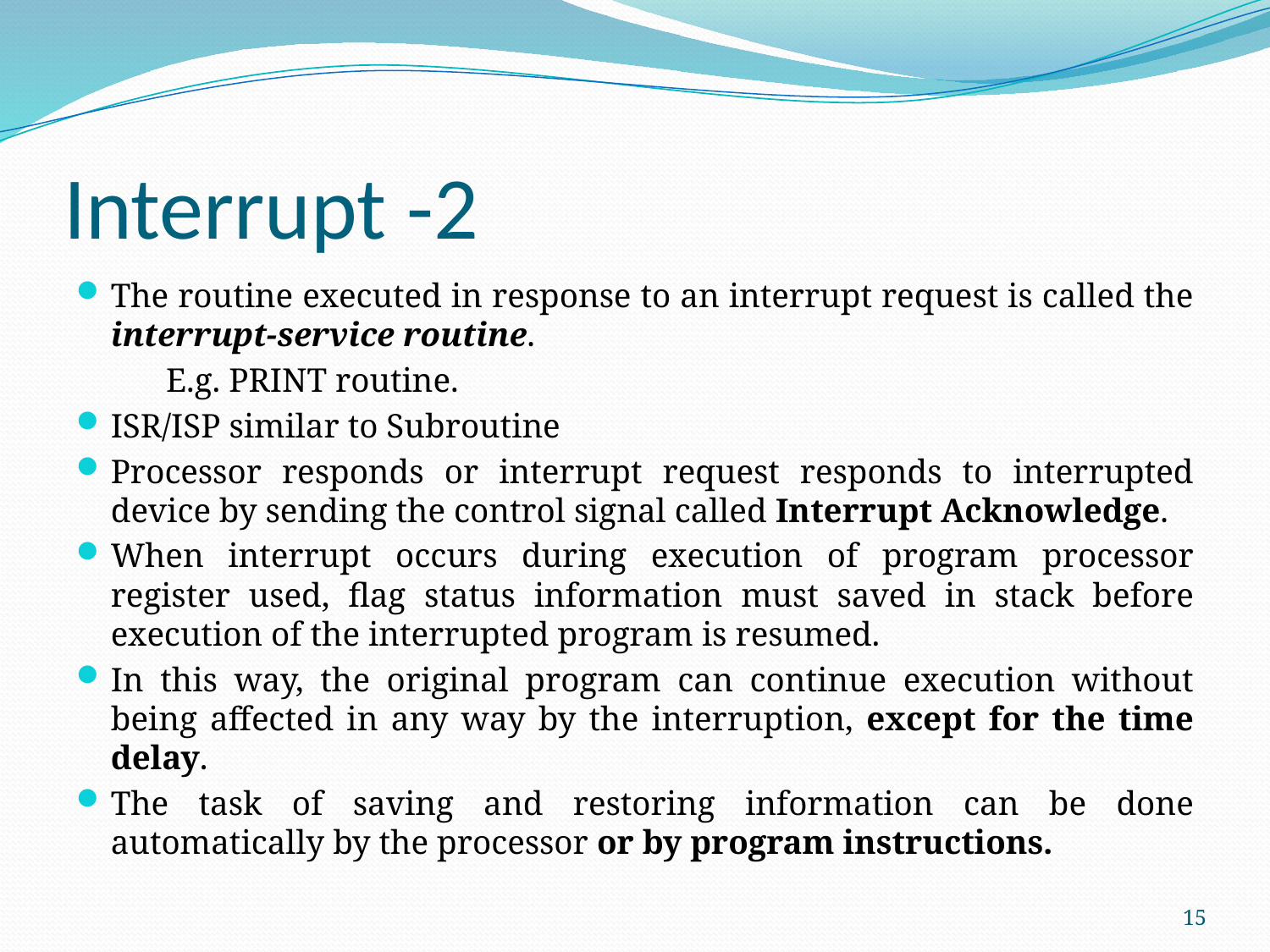

# Interrupt -2
The routine executed in response to an interrupt request is called the interrupt-service routine.
	E.g. PRINT routine.
ISR/ISP similar to Subroutine
Processor responds or interrupt request responds to interrupted device by sending the control signal called Interrupt Acknowledge.
When interrupt occurs during execution of program processor register used, flag status information must saved in stack before execution of the interrupted program is resumed.
In this way, the original program can continue execution without being affected in any way by the interruption, except for the time delay.
The task of saving and restoring information can be done automatically by the processor or by program instructions.

15